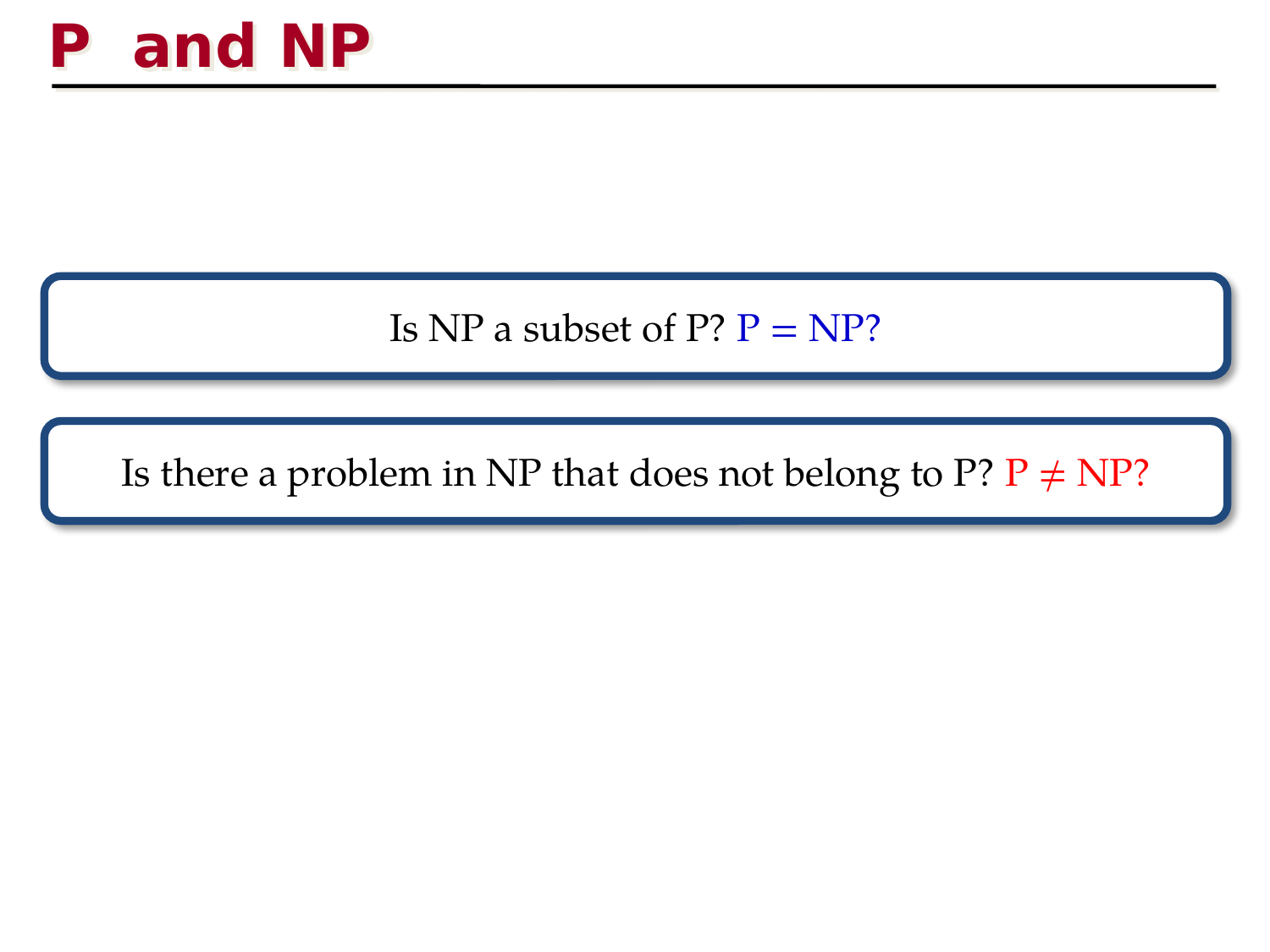

P  and NP

Is NP a subset of P? P = NP?
Is there a problem in NP that does not belong to P? P ≠ NP?